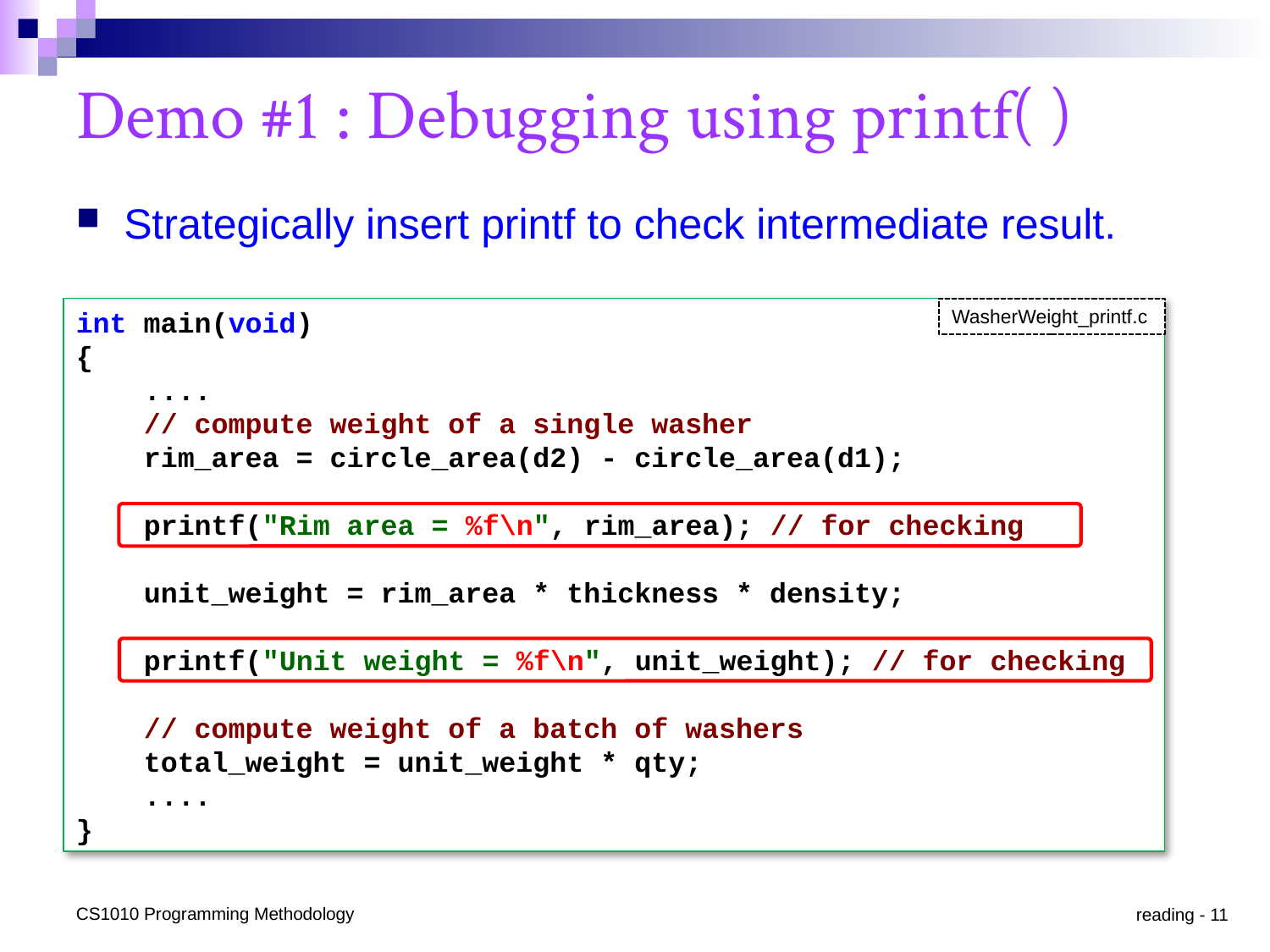

# Demo #1 : Debugging using printf( )
Strategically insert printf to check intermediate result.
WasherWeight_printf.c
int main(void)
{
    ....
    // compute weight of a single washer
    rim_area = circle_area(d2) - circle_area(d1);

    printf("Rim area = %f\n", rim_area); // for checking

    unit_weight = rim_area * thickness * density;

    printf("Unit weight = %f\n", unit_weight); // for checking

    // compute weight of a batch of washers
    total_weight = unit_weight * qty;
    ....
}

CS1010 Programming Methodology
reading - 11